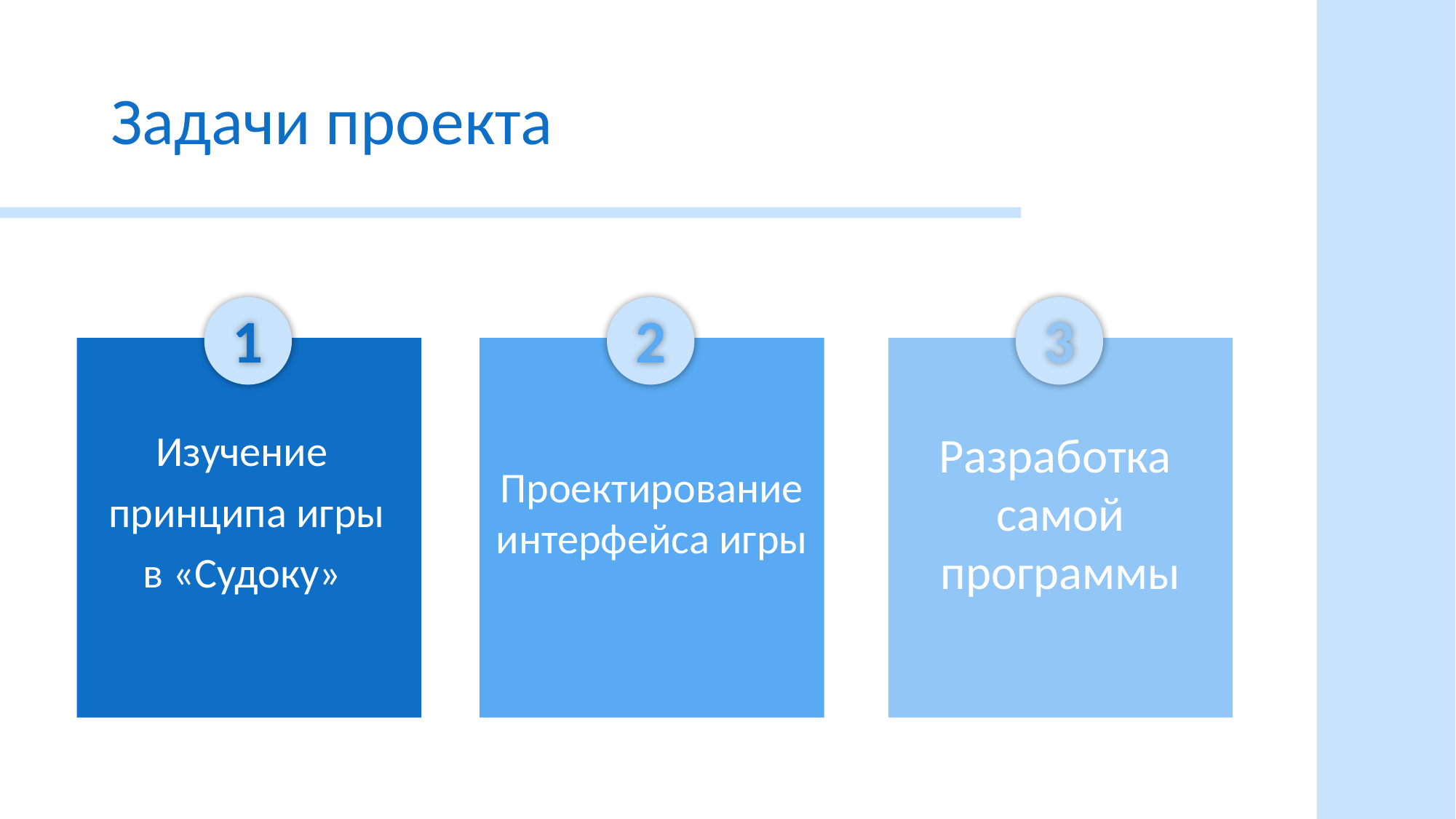

# Задачи проекта

1

2

3

Проектирование интерфейса игры

Разработка  самой программы

  Изучение
   принципа игры
  в «Судоку»